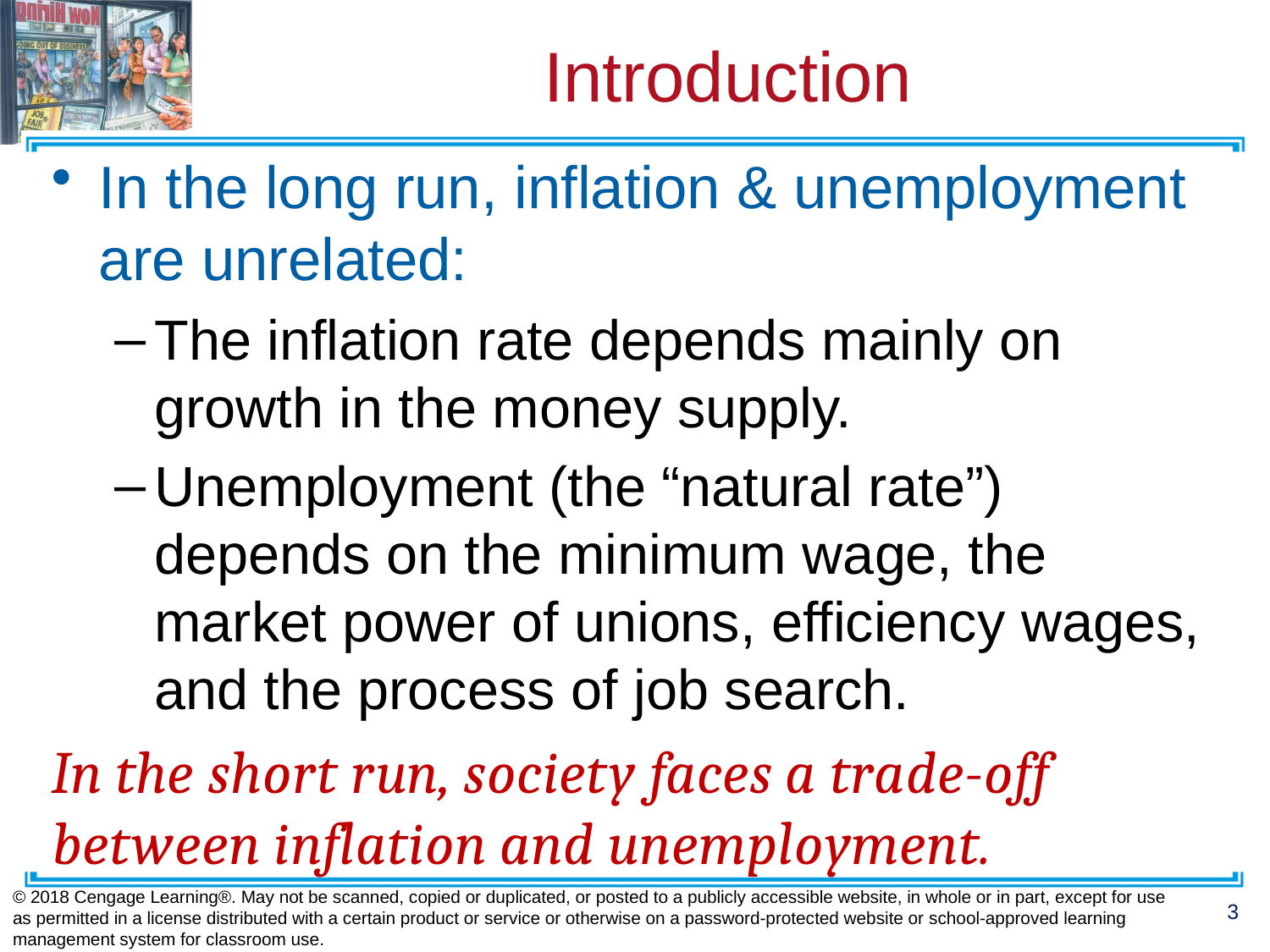

# Introduction
In the long run, inflation & unemployment are unrelated:
The inflation rate depends mainly on growth in the money supply.
Unemployment (the “natural rate”) depends on the minimum wage, the market power of unions, efficiency wages, and the process of job search.
In the short run, society faces a trade-off between inflation and unemployment.

© 2018 Cengage Learning®. May not be scanned, copied or duplicated, or posted to a publicly accessible website, in whole or in part, except for use as permitted in a license distributed with a certain product or service or otherwise on a password-protected website or school-approved learning management system for classroom use.
3